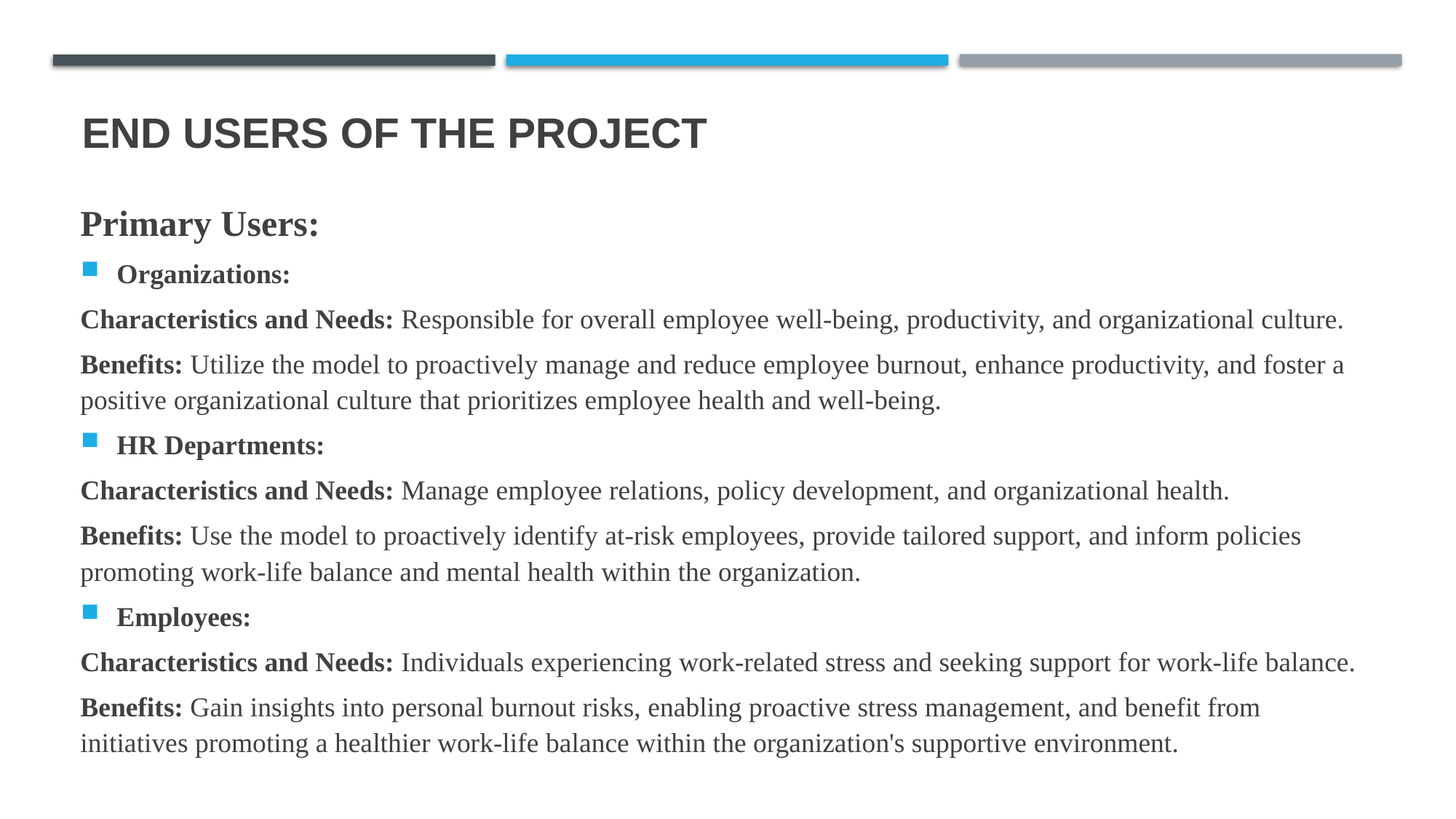

# End Users of the Project

Primary Users:
Organizations:
Characteristics and Needs: Responsible for overall employee well-being, productivity, and organizational culture.
Benefits: Utilize the model to proactively manage and reduce employee burnout, enhance productivity, and foster a positive organizational culture that prioritizes employee health and well-being.
HR Departments:
Characteristics and Needs: Manage employee relations, policy development, and organizational health.
Benefits: Use the model to proactively identify at-risk employees, provide tailored support, and inform policies promoting work-life balance and mental health within the organization.
Employees:
Characteristics and Needs: Individuals experiencing work-related stress and seeking support for work-life balance.
Benefits: Gain insights into personal burnout risks, enabling proactive stress management, and benefit from initiatives promoting a healthier work-life balance within the organization's supportive environment.